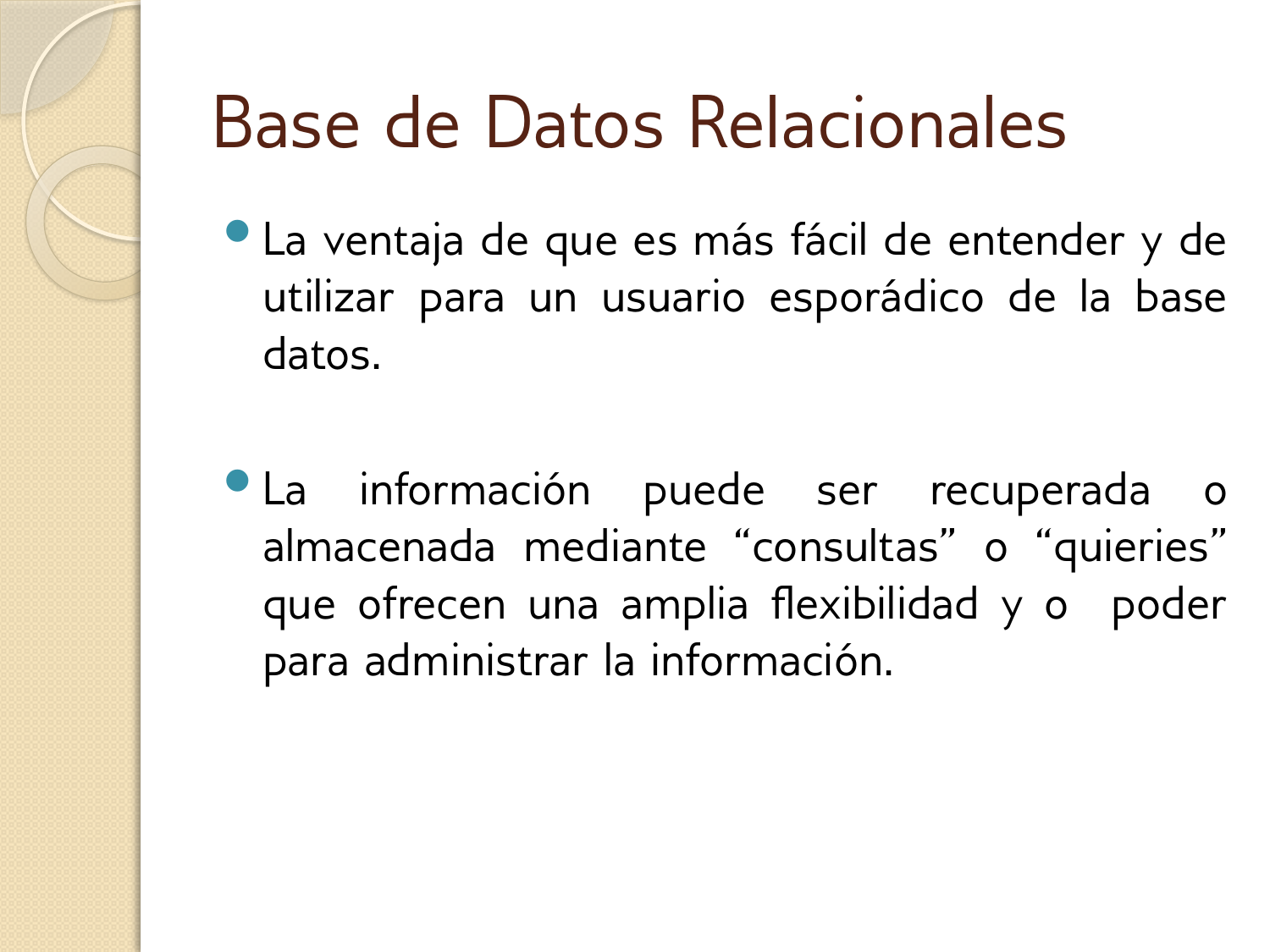

# Base de Datos Relacionales
La ventaja de que es más fácil de entender y de utilizar para un usuario esporádico de la base datos.

La información puede ser recuperada o almacenada mediante “consultas” o “quieries” que ofrecen una amplia flexibilidad y o  poder para administrar la información.